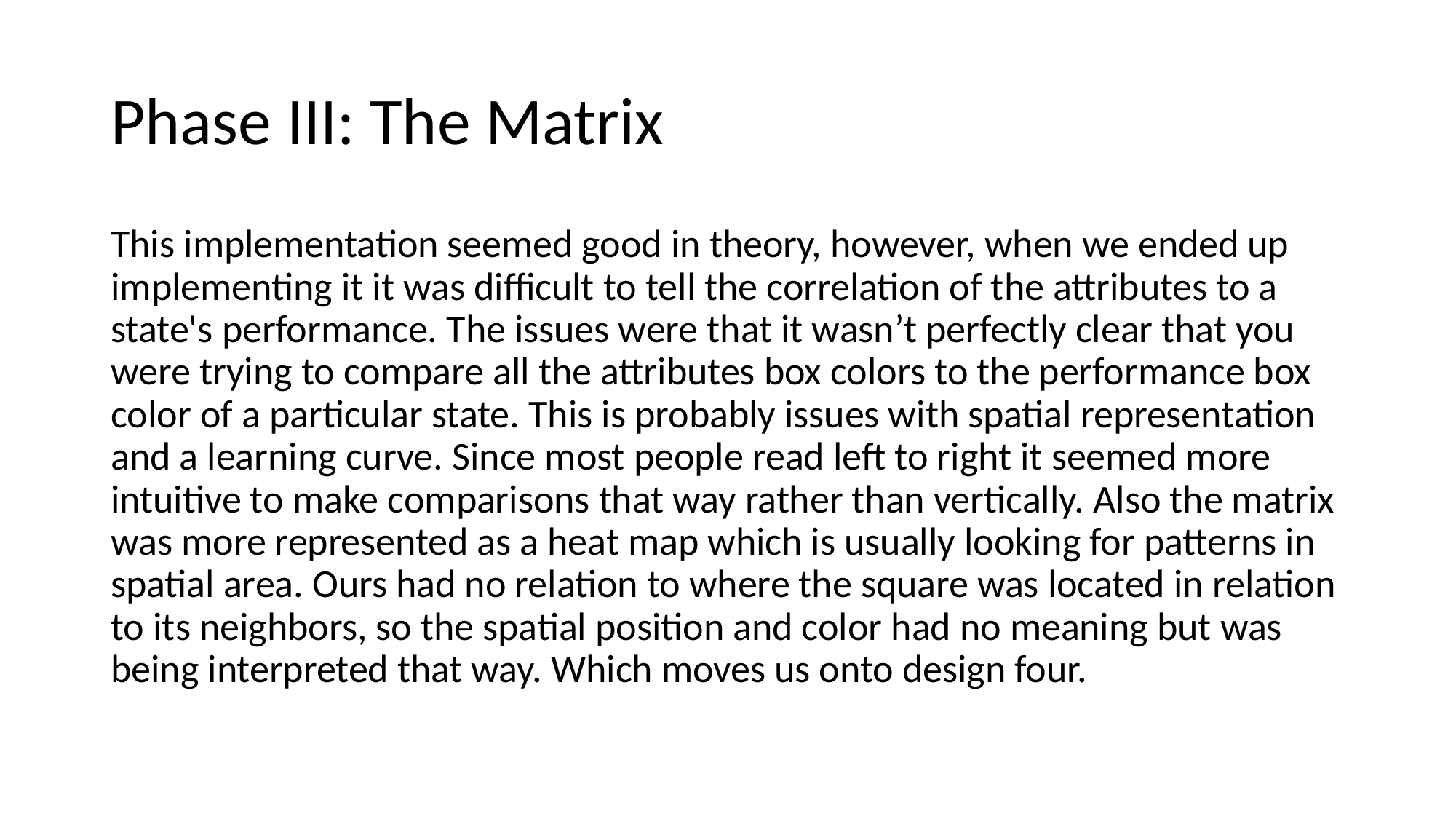

# Phase III: The Matrix
This implementation seemed good in theory, however, when we ended up implementing it it was difficult to tell the correlation of the attributes to a state's performance. The issues were that it wasn’t perfectly clear that you were trying to compare all the attributes box colors to the performance box color of a particular state. This is probably issues with spatial representation and a learning curve. Since most people read left to right it seemed more intuitive to make comparisons that way rather than vertically. Also the matrix was more represented as a heat map which is usually looking for patterns in spatial area. Ours had no relation to where the square was located in relation to its neighbors, so the spatial position and color had no meaning but was being interpreted that way. Which moves us onto design four.